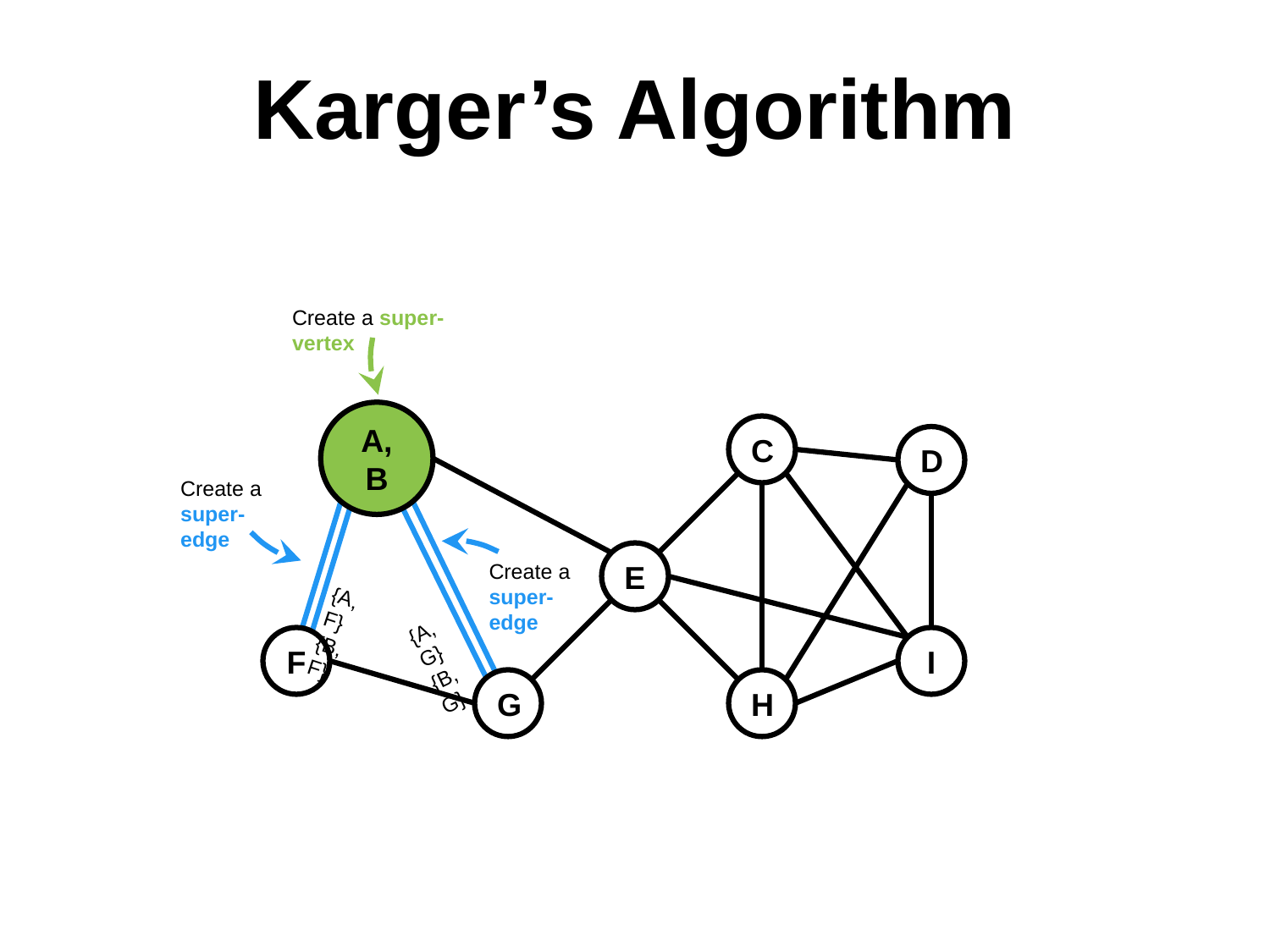

Karger’s Algorithm

Create a super-vertex

A, B
C
D
Create a super-edge

E
Create a super-edge
{A, F}
{B, F}
{A, G}
{B, G}
F
I
G
H